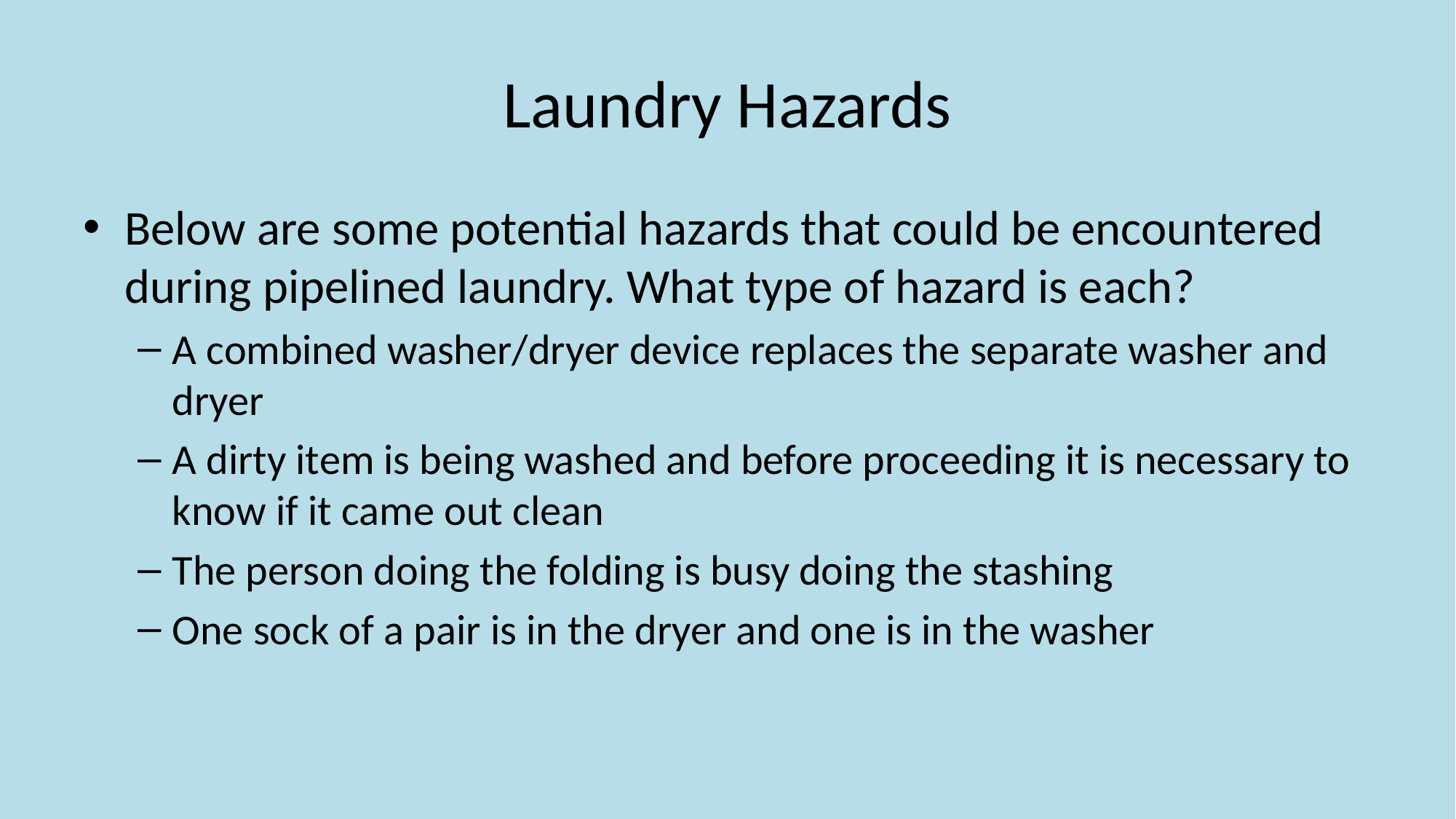

# Laundry Hazards
Below are some potential hazards that could be encountered during pipelined laundry. What type of hazard is each?
A combined washer/dryer device replaces the separate washer and dryer
A dirty item is being washed and before proceeding it is necessary to know if it came out clean
The person doing the folding is busy doing the stashing
One sock of a pair is in the dryer and one is in the washer